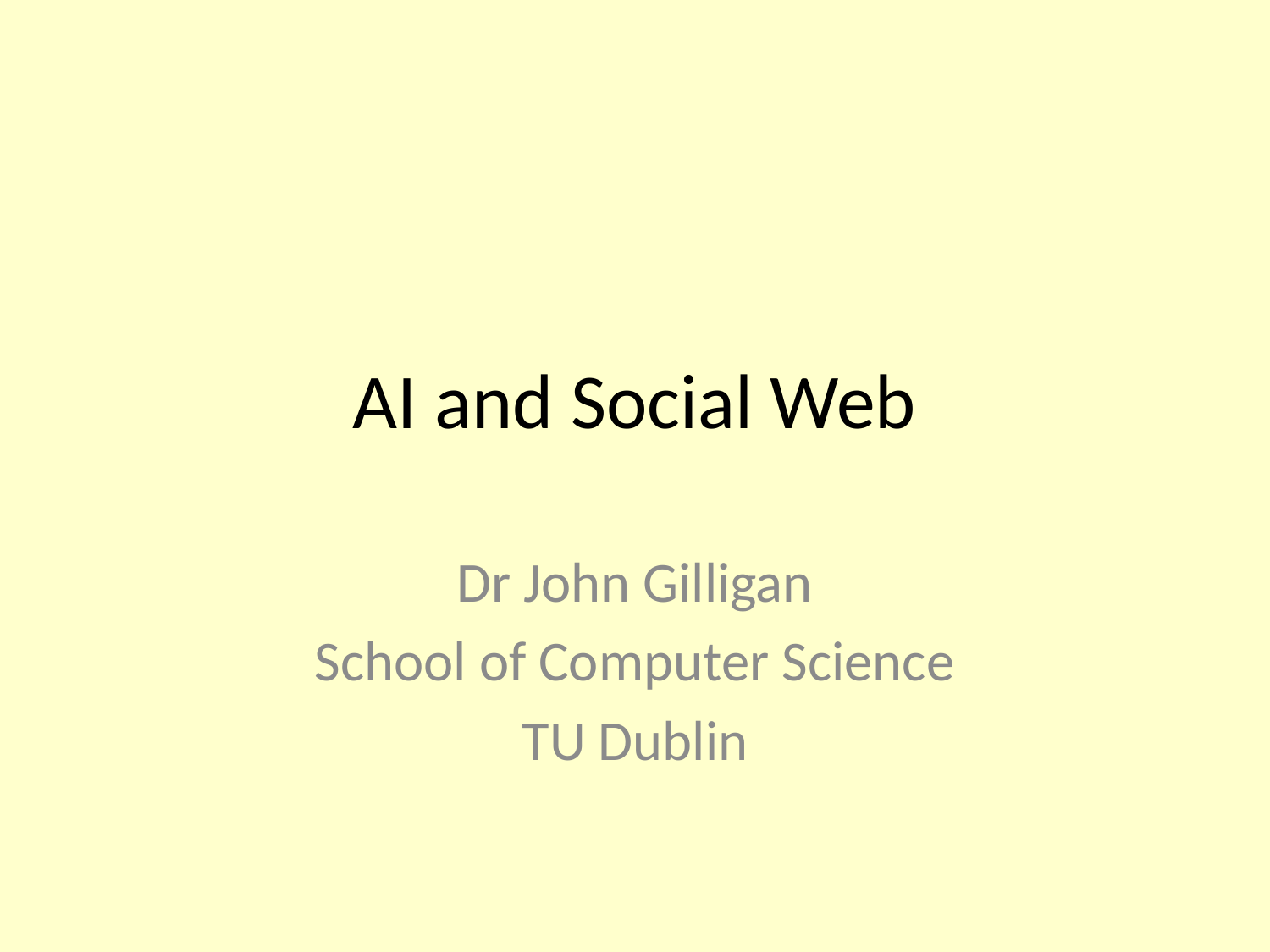

# AI and Social Web
Dr John Gilligan
School of Computer Science
TU Dublin